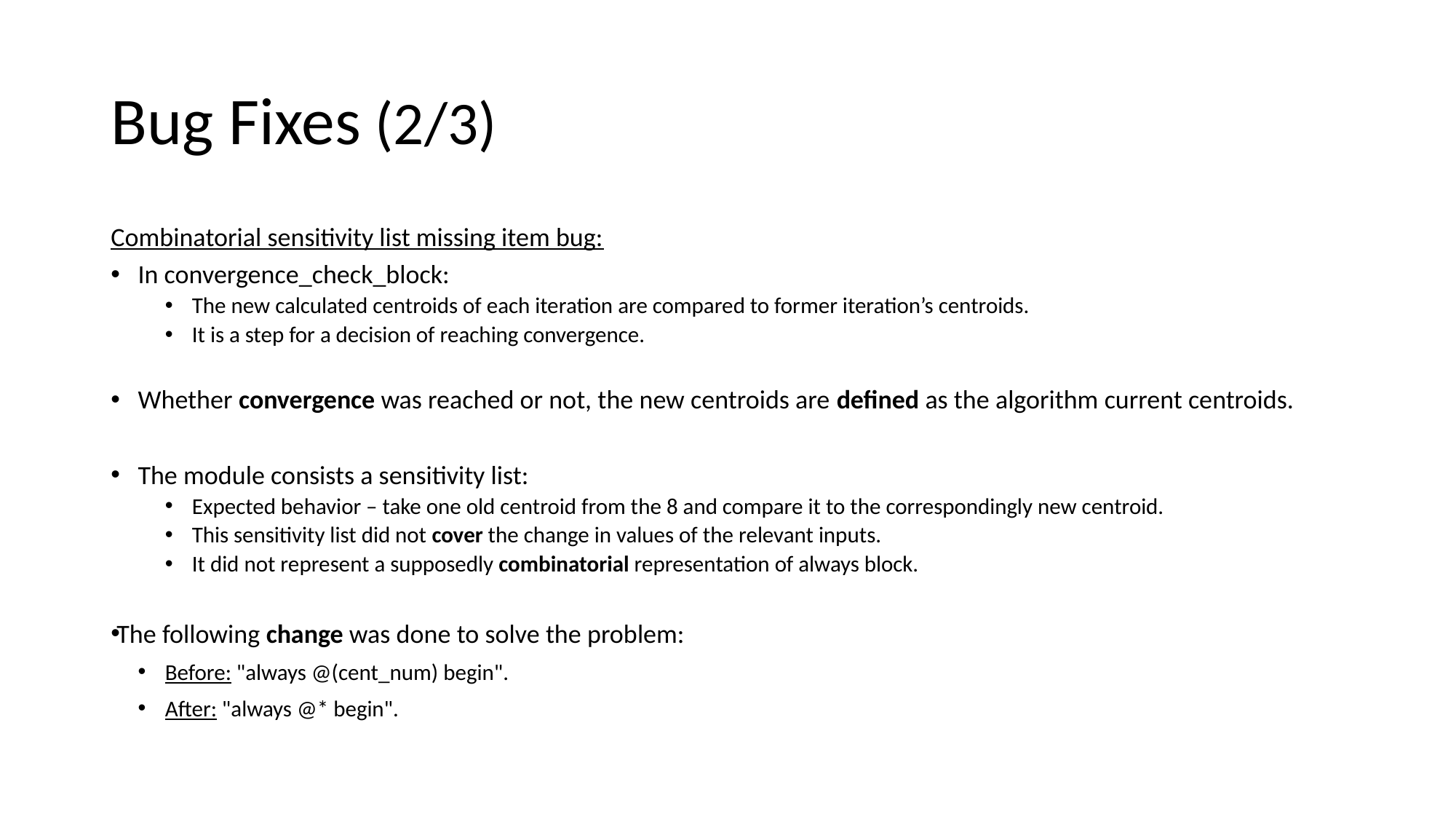

# Bug Fixes (2/3)
Combinatorial sensitivity list missing item bug:
In convergence_check_block:
The new calculated centroids of each iteration are compared to former iteration’s centroids.
It is a step for a decision of reaching convergence.

Whether convergence was reached or not, the new centroids are defined as the algorithm current centroids.

The module consists a sensitivity list:
Expected behavior – take one old centroid from the 8 and compare it to the correspondingly new centroid.
This sensitivity list did not cover the change in values of the relevant inputs.
It did not represent a supposedly combinatorial representation of always block.

The following change was done to solve the problem:
Before: "always @(cent_num) begin".
After: "always @* begin".